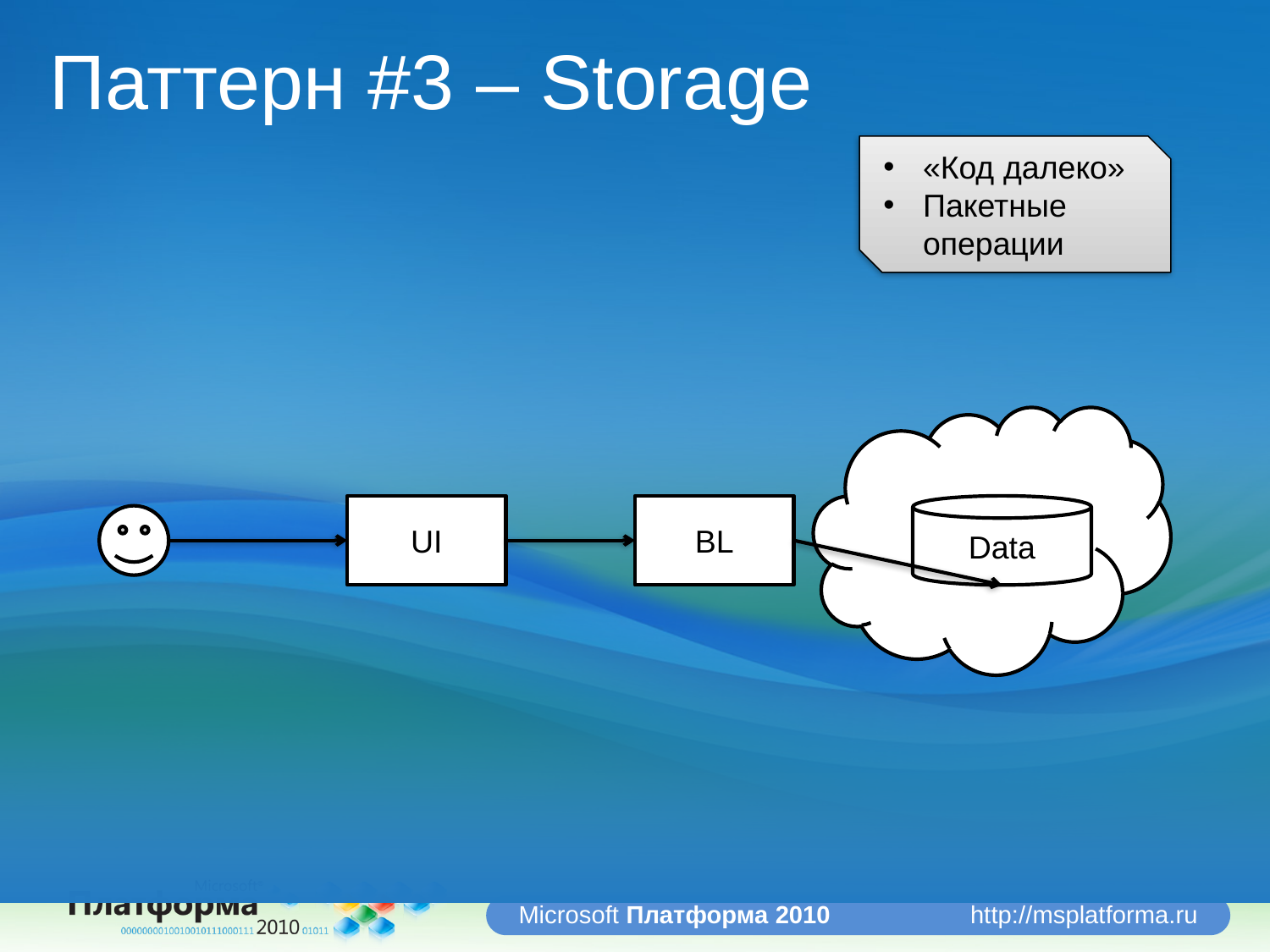

# Паттерн #3 – Storage
«Код далеко»
Пакетные операции

UI
BL
Data